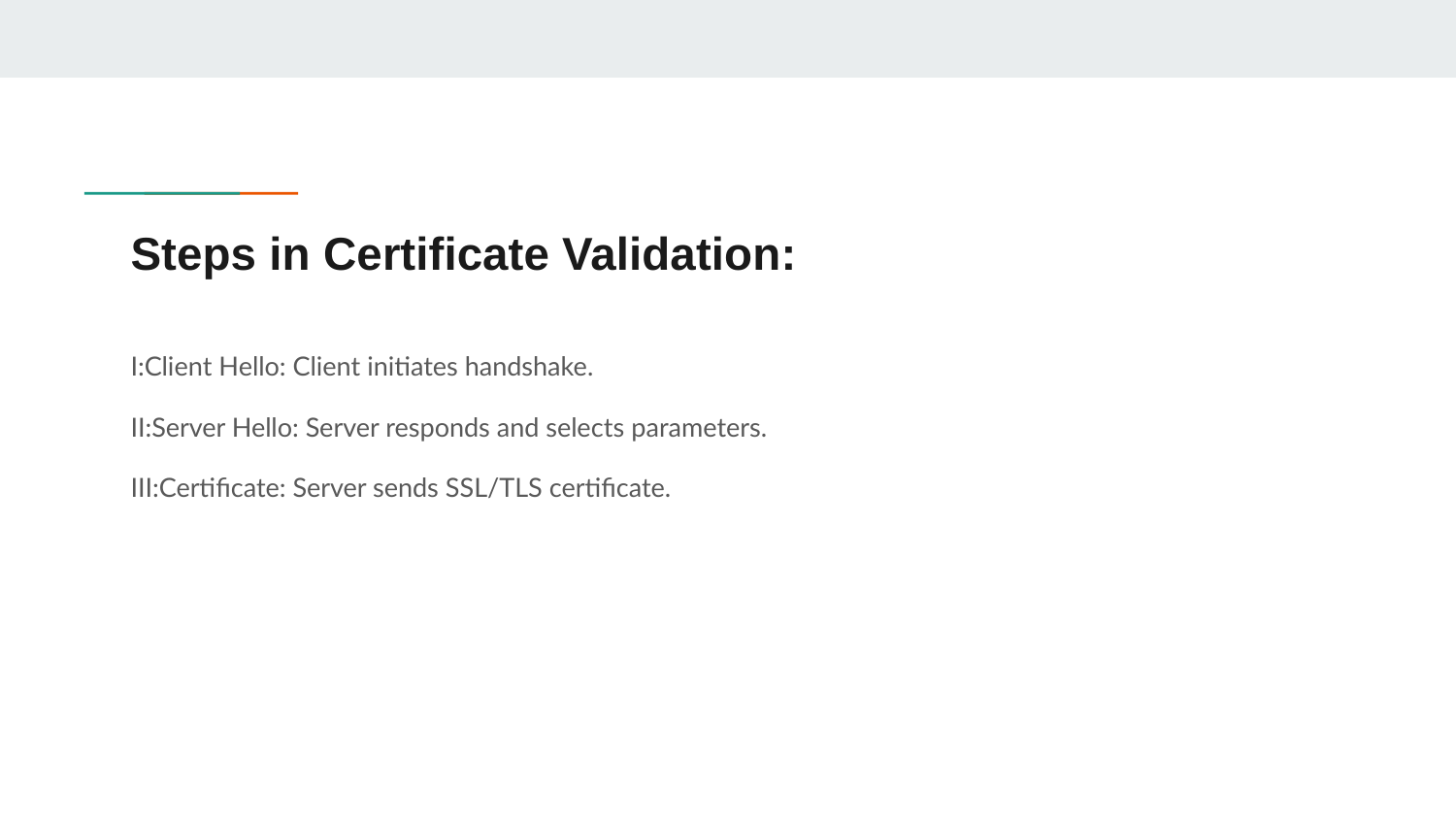

# Steps in Certificate Validation:
I:Client Hello: Client initiates handshake.
II:Server Hello: Server responds and selects parameters.
III:Certificate: Server sends SSL/TLS certificate.